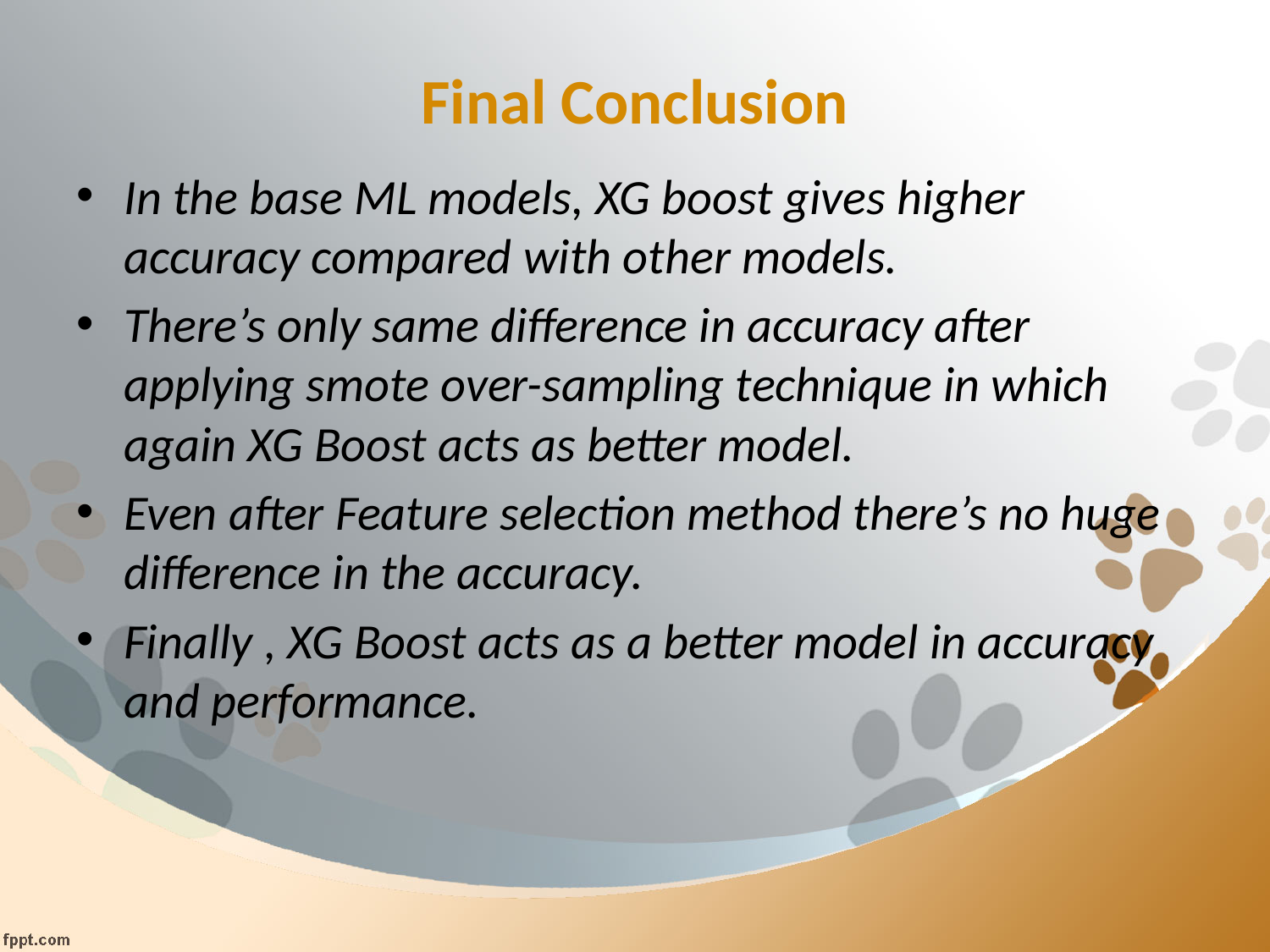

# Final Conclusion
In the base ML models, XG boost gives higher accuracy compared with other models.
There’s only same difference in accuracy after applying smote over-sampling technique in which again XG Boost acts as better model.
Even after Feature selection method there’s no huge difference in the accuracy.
Finally , XG Boost acts as a better model in accuracy and performance.